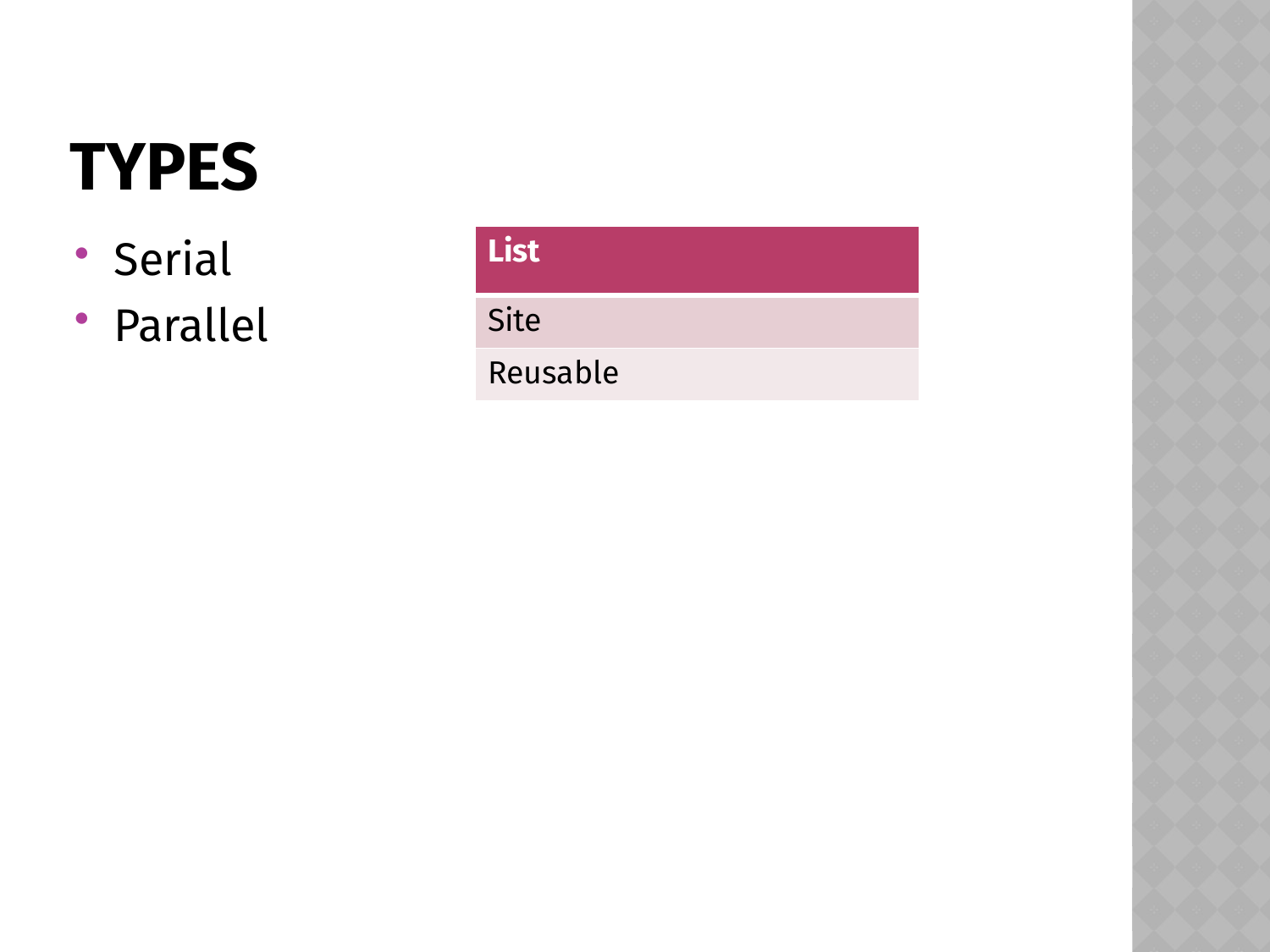

# Types
Serial
Parallel
| List |
| --- |
| Site |
| Reusable |